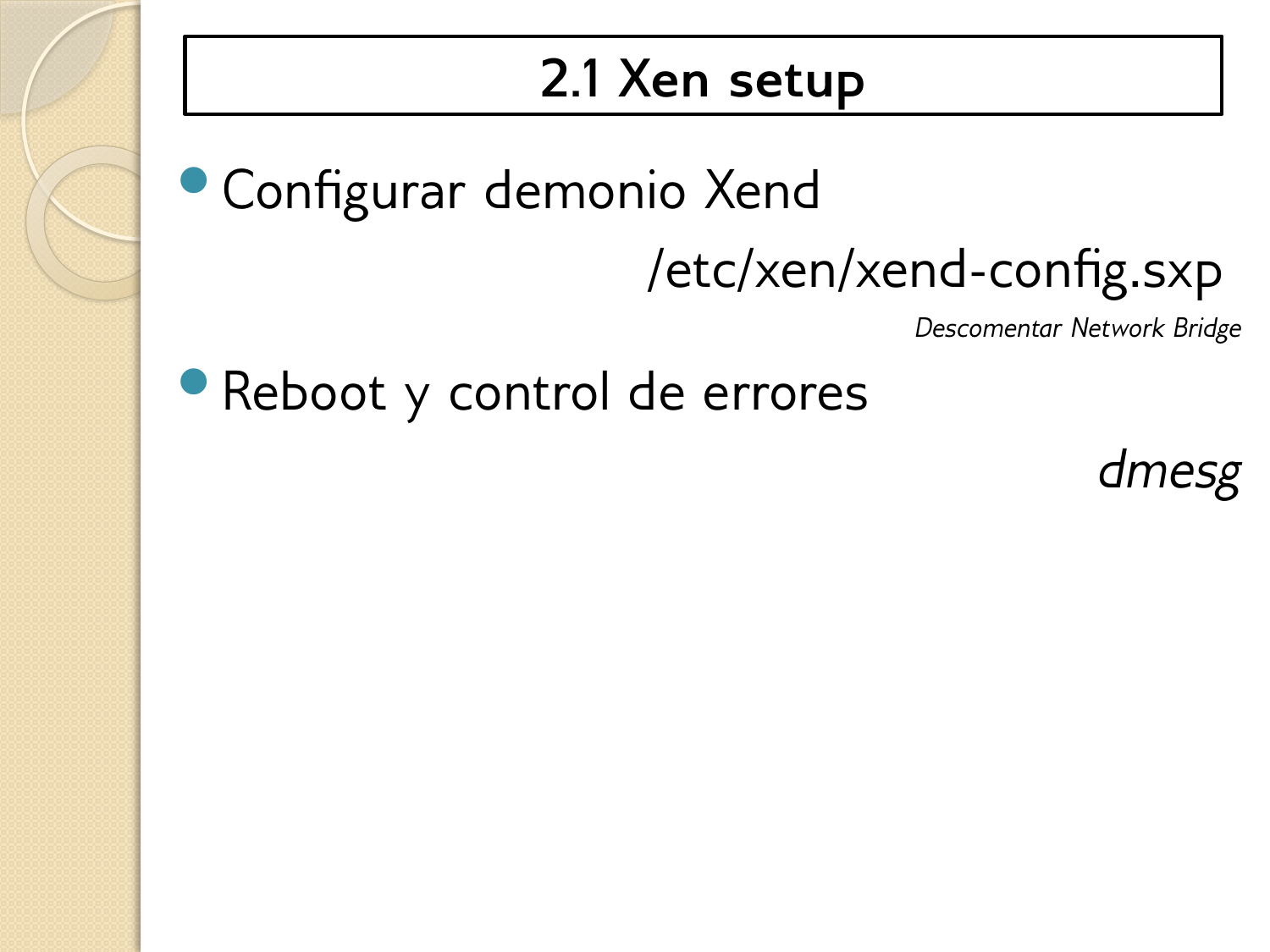

# 2.1 Xen setup
Configurar demonio Xend
/etc/xen/xend-config.sxp
Descomentar Network Bridge
Reboot y control de errores
dmesg